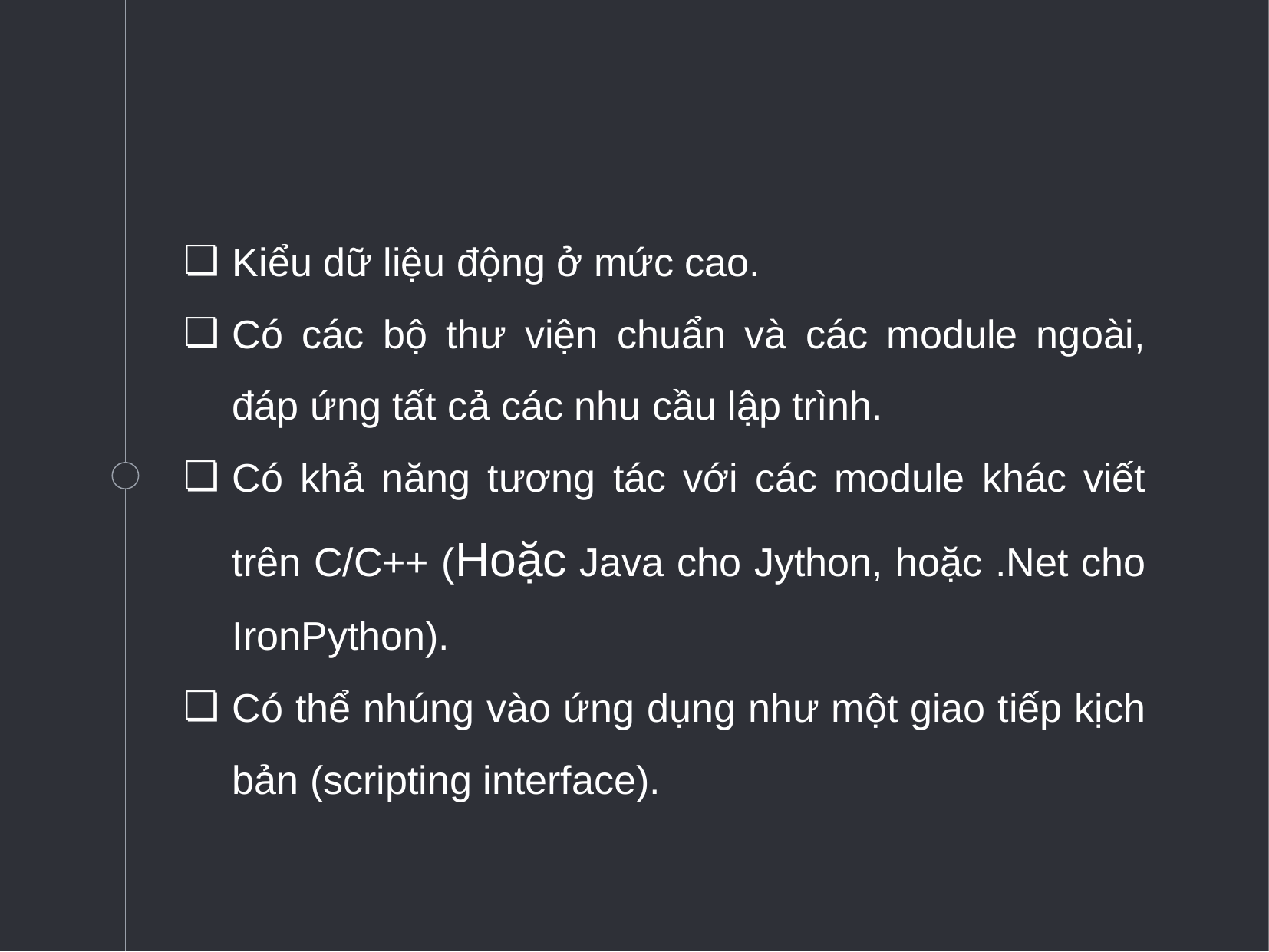

Kiểu dữ liệu động ở mức cao.
Có các bộ thư viện chuẩn và các module ngoài, đáp ứng tất cả các nhu cầu lập trình.
Có khả năng tương tác với các module khác viết trên C/C++ (Hoặc Java cho Jython, hoặc .Net cho IronPython).
Có thể nhúng vào ứng dụng như một giao tiếp kịch bản (scripting interface).